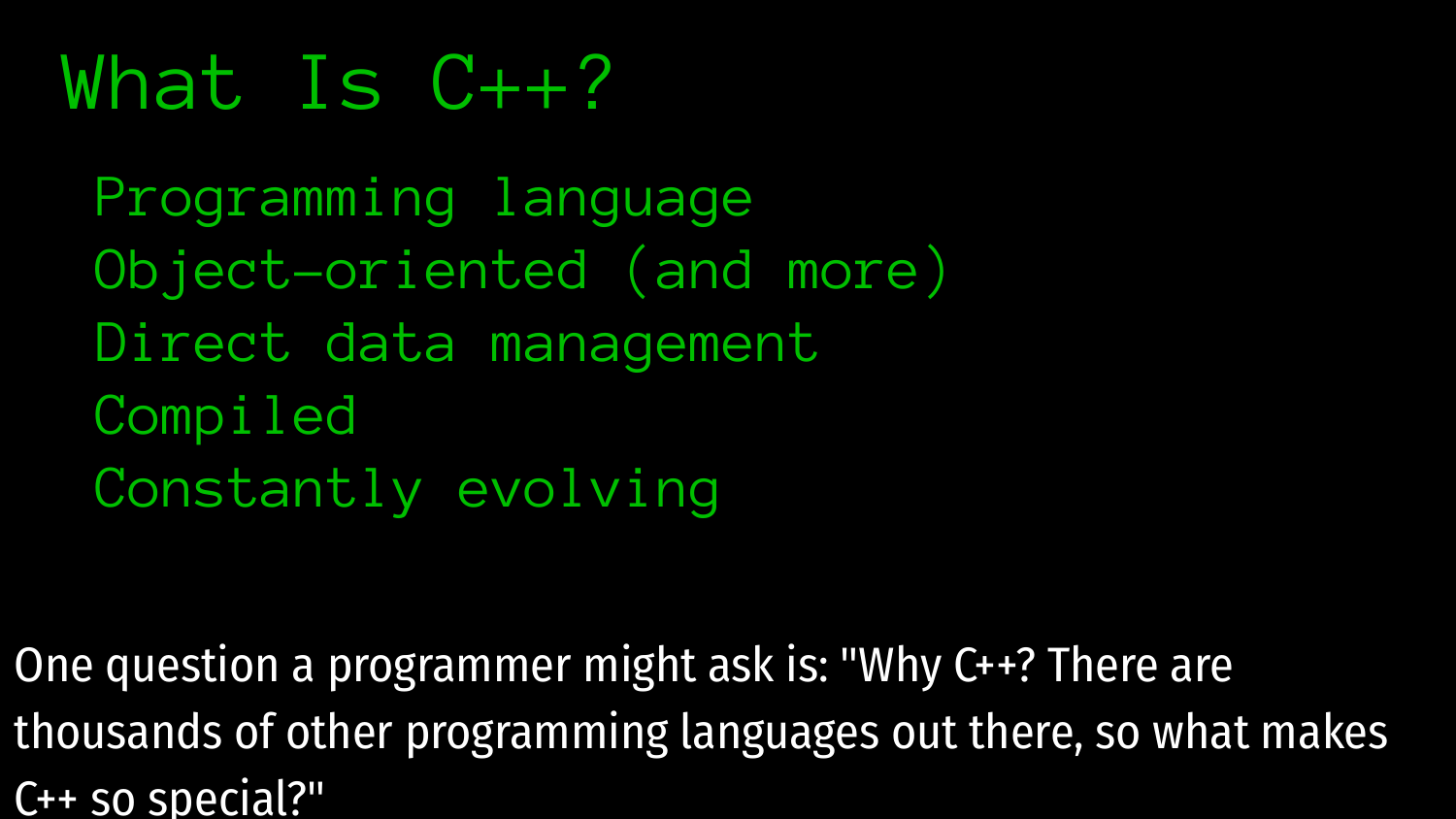

What Is C++?
 Programming language
 Object-oriented (and more)
 Direct data management
 Compiled
 Constantly evolving
One question a programmer might ask is: "Why C++? There are thousands of other programming languages out there, so what makes C++ so special?"

The short answer is: nothing in particular. However, using C++ forces you to learn parts of programming that other languages try to hide.